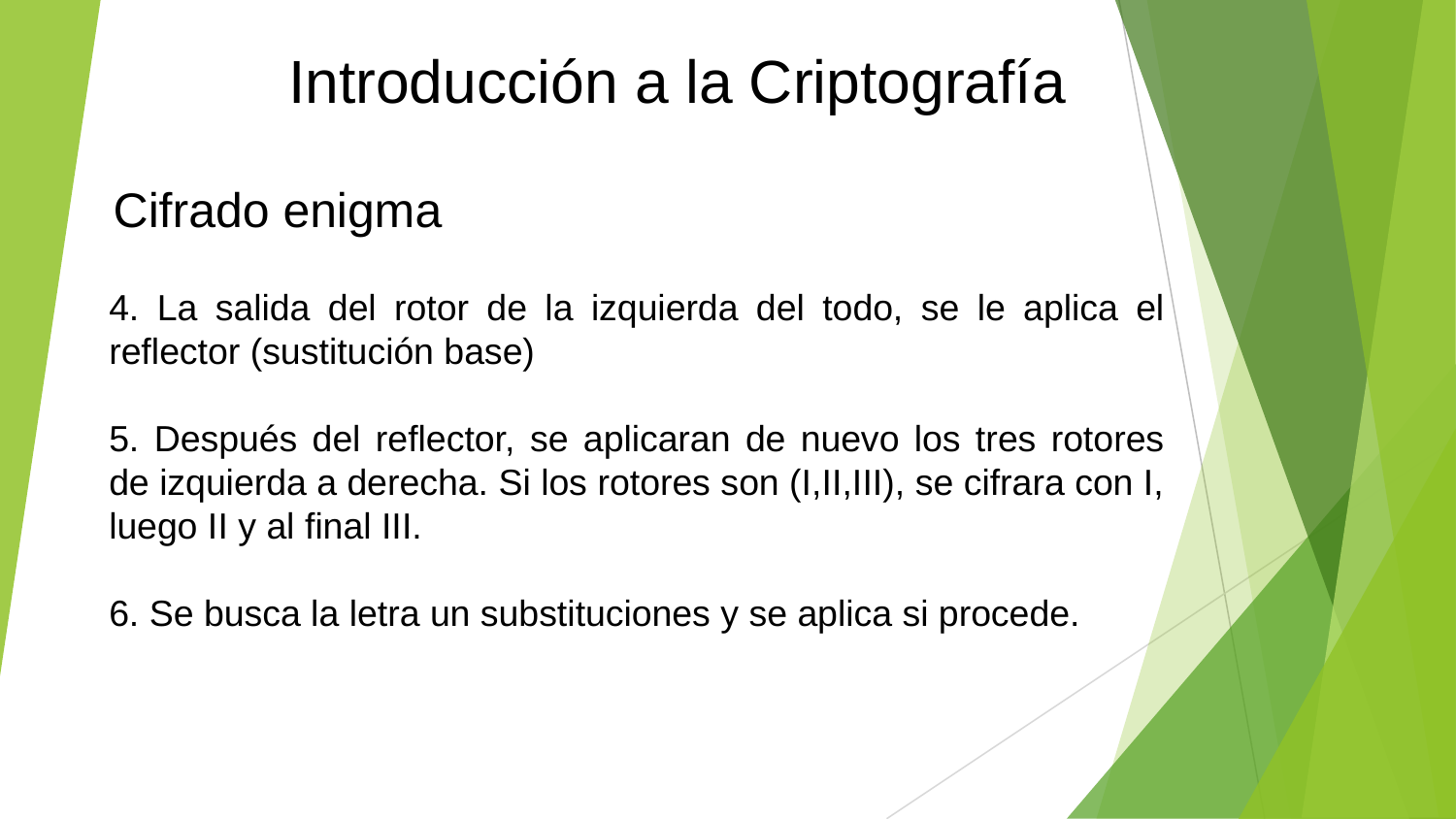

Introducción a la Criptografía
Cifrado enigma
4. La salida del rotor de la izquierda del todo, se le aplica el reflector (sustitución base)

5. Después del reflector, se aplicaran de nuevo los tres rotores de izquierda a derecha. Si los rotores son (I,II,III), se cifrara con I, luego II y al final III.

6. Se busca la letra un substituciones y se aplica si procede.